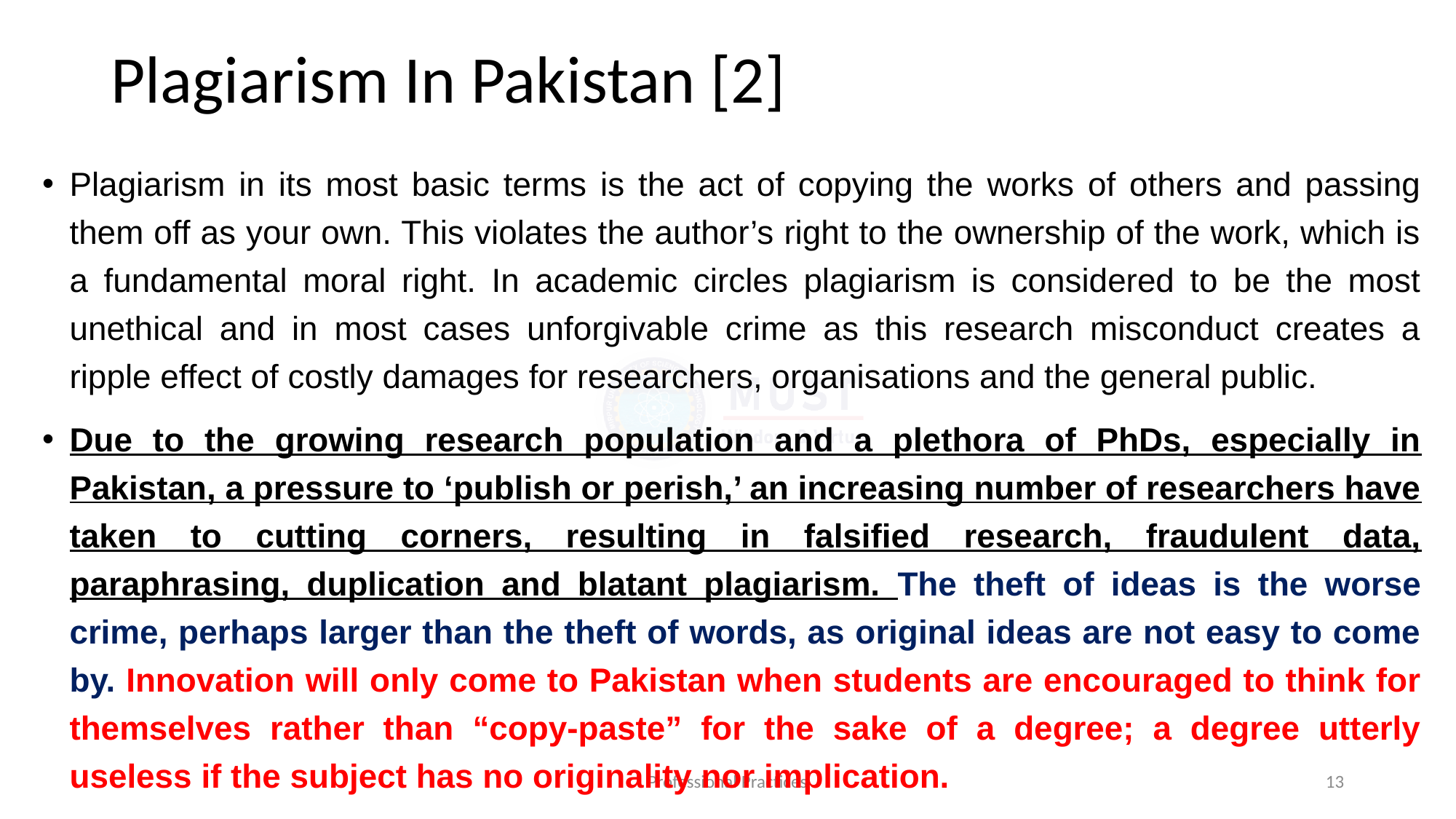

# Plagiarism In Pakistan [2]
Plagiarism in its most basic terms is the act of copying the works of others and passing them off as your own. This violates the author’s right to the ownership of the work, which is a fundamental moral right. In academic circles plagiarism is considered to be the most unethical and in most cases unforgivable crime as this research misconduct creates a ripple effect of costly damages for researchers, organisations and the general public.
Due to the growing research population and a plethora of PhDs, especially in Pakistan, a pressure to ‘publish or perish,’ an increasing number of researchers have taken to cutting corners, resulting in falsified research, fraudulent data, paraphrasing, duplication and blatant plagiarism. The theft of ideas is the worse crime, perhaps larger than the theft of words, as original ideas are not easy to come by. Innovation will only come to Pakistan when students are encouraged to think for themselves rather than “copy-paste” for the sake of a degree; a degree utterly useless if the subject has no originality nor implication.
Professional Practices
13